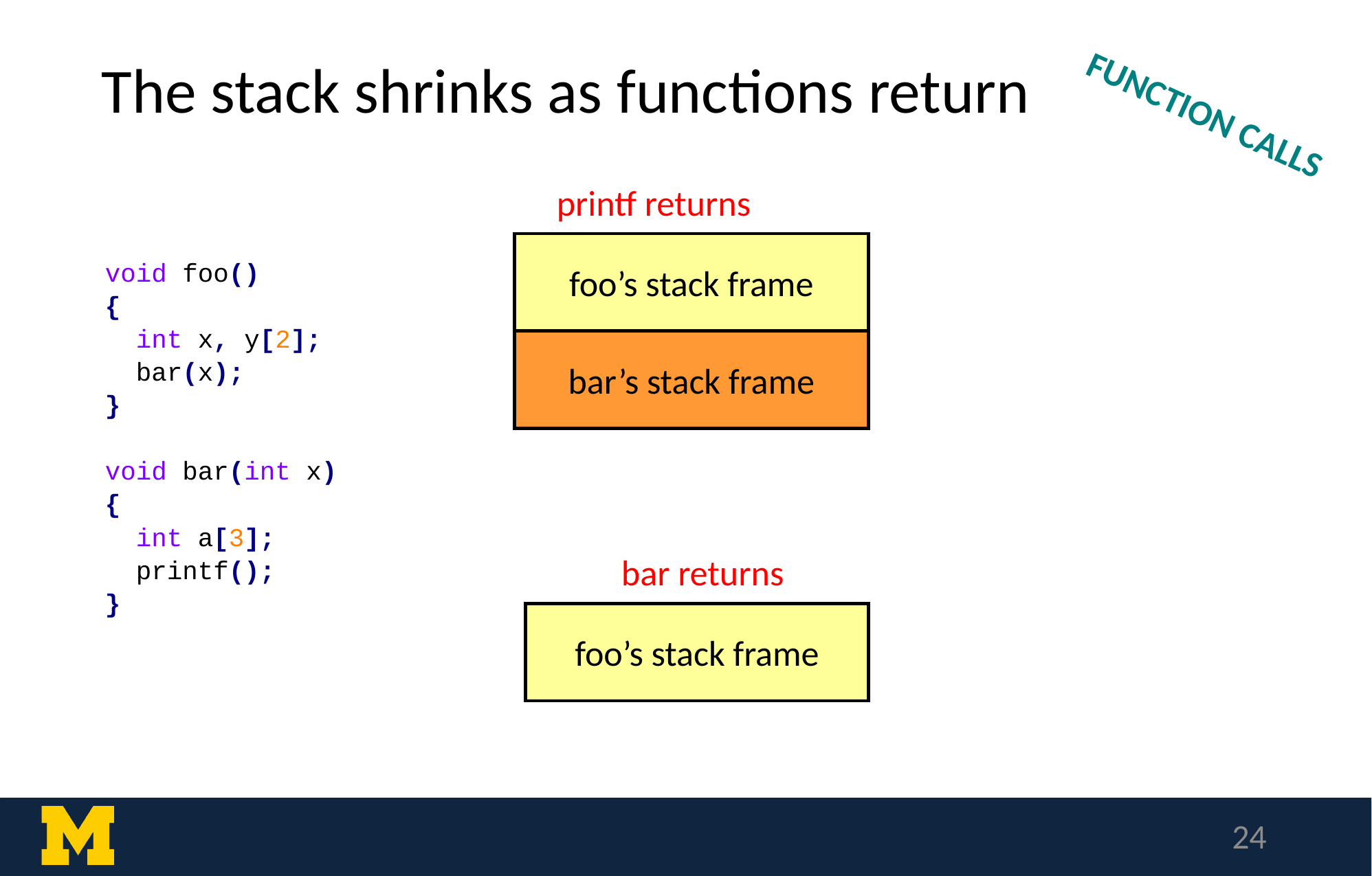

The stack shrinks as functions return
FUNCTION CALLS
printf returns
foo’s stack frame
bar’s stack frame
void foo()
{
  int x, y[2];
  bar(x);
}

void bar(int x)
{
  int a[3];
  printf();
}

bar returns
foo’s stack frame
24